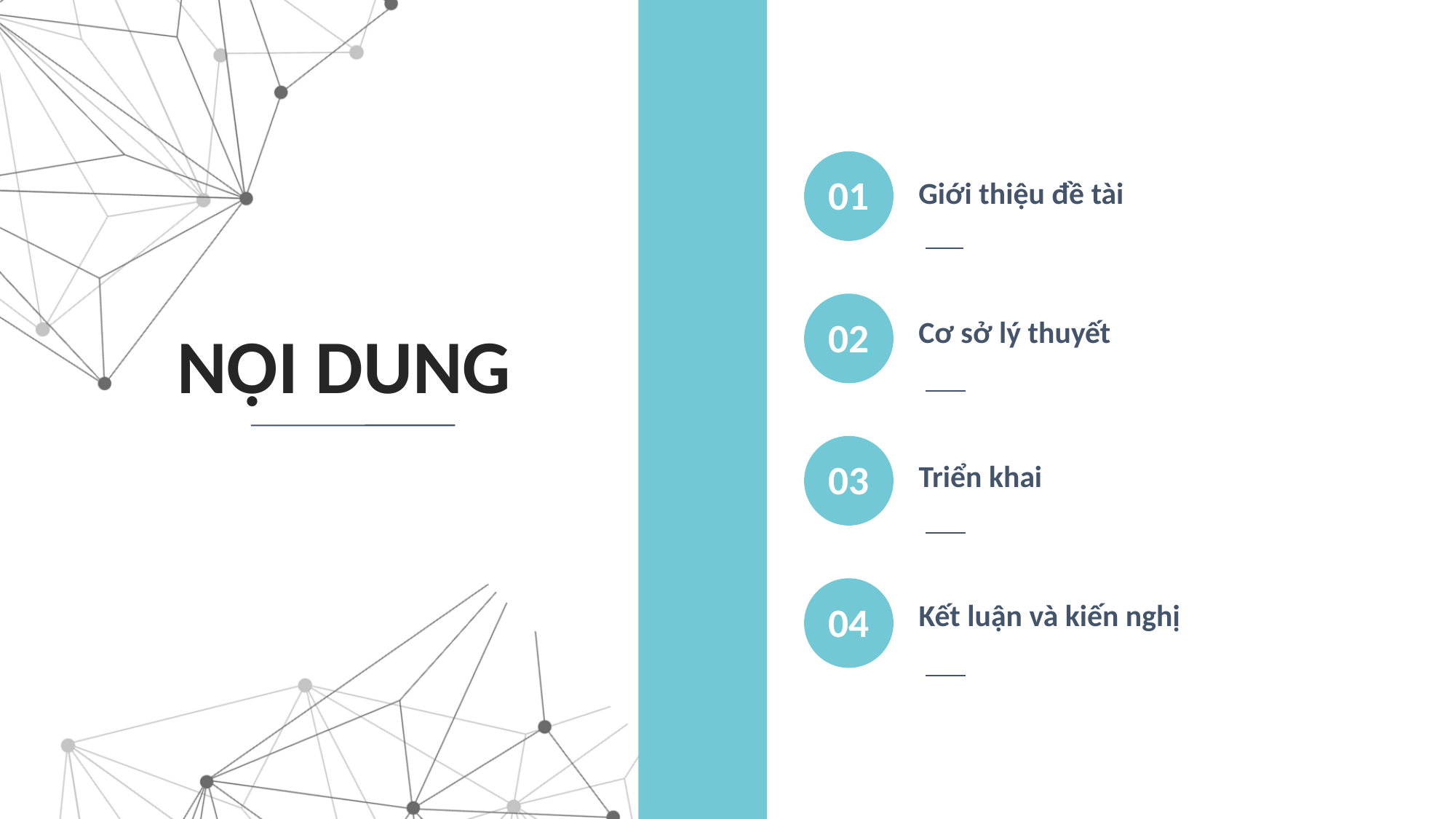

01
Giới thiệu đề tài
02
Cơ sở lý thuyết
NỘI DUNG
03
Triển khai
04
Kết luận và kiến nghị